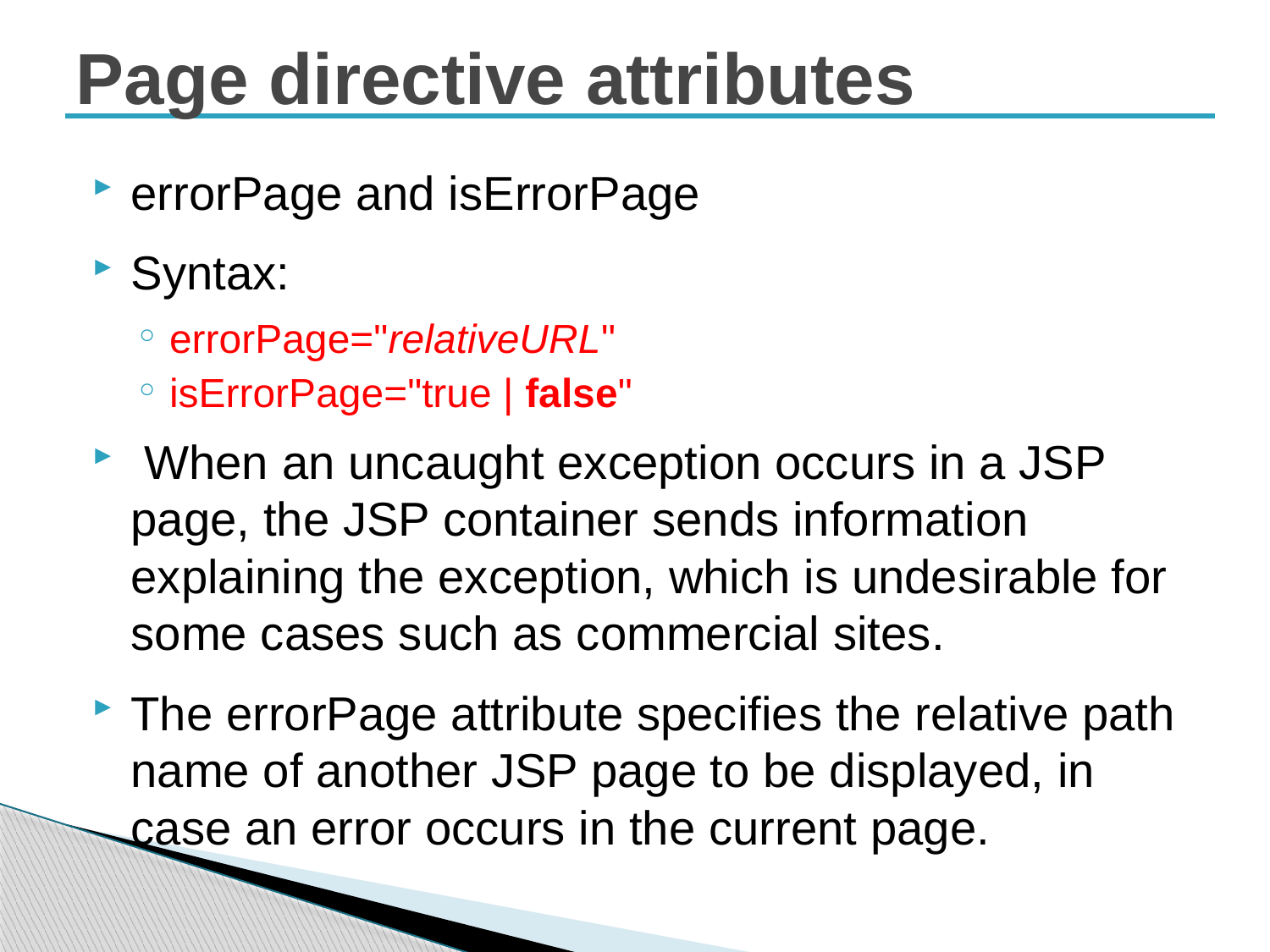

# Page directive attributes
errorPage and isErrorPage
Syntax:
errorPage="relativeURL"
isErrorPage="true | false"
 When an uncaught exception occurs in a JSP page, the JSP container sends information explaining the exception, which is undesirable for some cases such as commercial sites.
The errorPage attribute specifies the relative path name of another JSP page to be displayed, in case an error occurs in the current page.